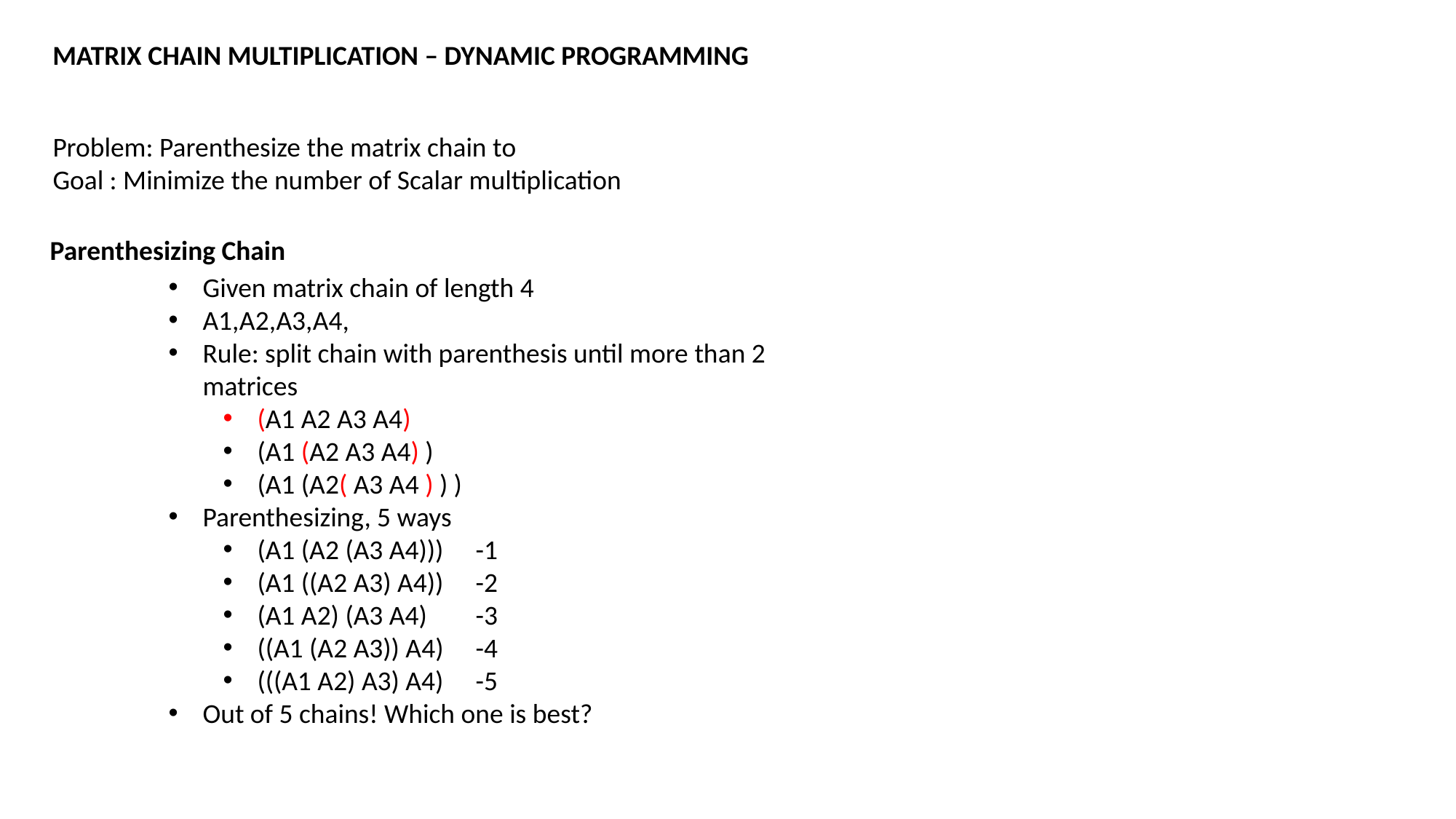

MATRIX CHAIN MULTIPLICATION – DYNAMIC PROGRAMMING
Problem: Parenthesize the matrix chain to
Goal : Minimize the number of Scalar multiplication
Parenthesizing Chain
Given matrix chain of length 4
A1,A2,A3,A4,
Rule: split chain with parenthesis until more than 2 matrices
(A1 A2 A3 A4)
(A1 (A2 A3 A4) )
(A1 (A2( A3 A4 ) ) )
Parenthesizing, 5 ways
(A1 (A2 (A3 A4)))	-1
(A1 ((A2 A3) A4))	-2
(A1 A2) (A3 A4)	-3
((A1 (A2 A3)) A4)	-4
(((A1 A2) A3) A4)	-5
Out of 5 chains! Which one is best?